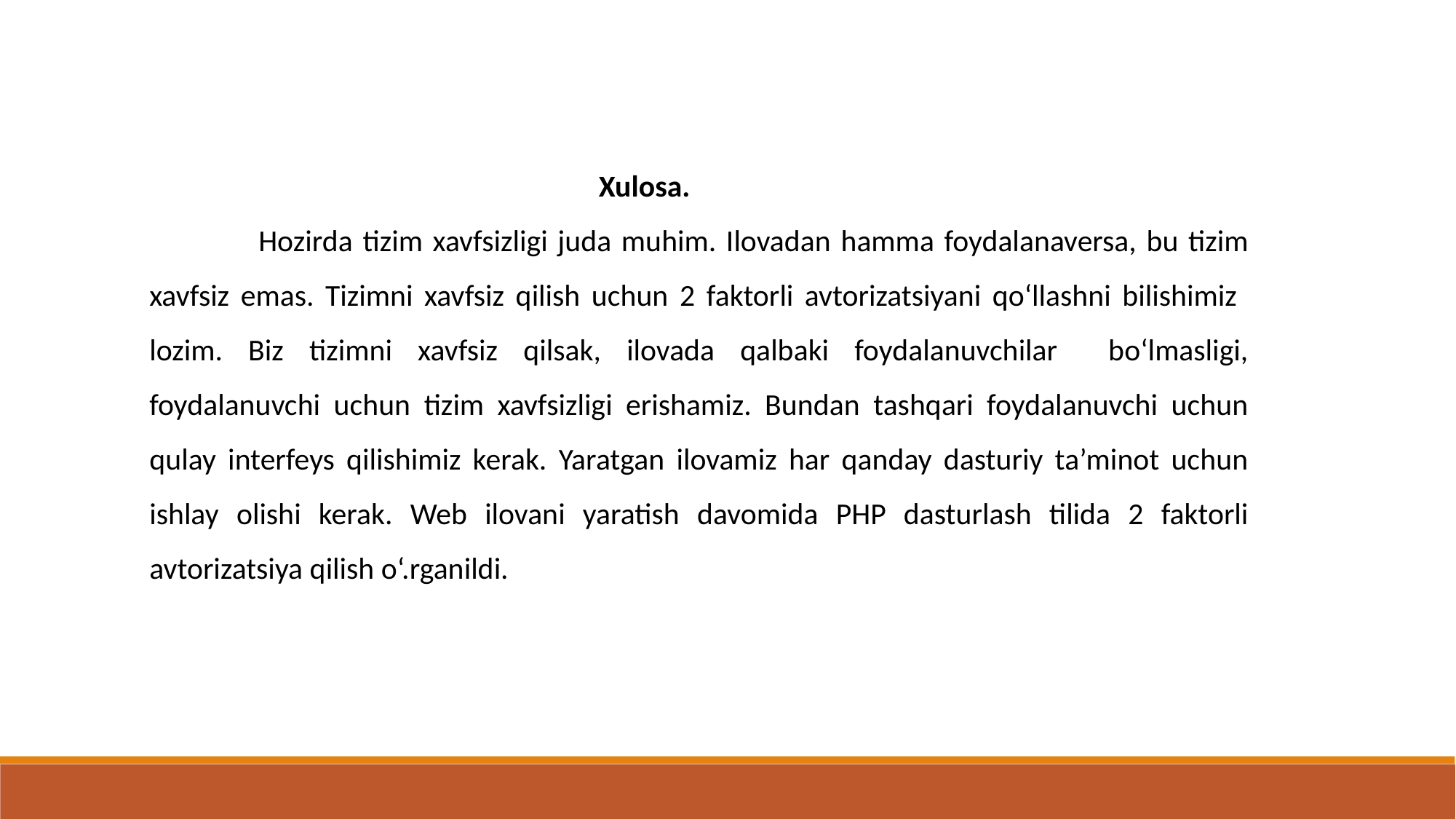

Xulosa.
	Hozirda tizim xavfsizligi juda muhim. Ilovadan hamma foydalanaversa, bu tizim xavfsiz emas. Tizimni xavfsiz qilish uchun 2 faktorli avtorizatsiyani qo‘llashni bilishimiz  lozim. Biz tizimni xavfsiz qilsak, ilovada qalbaki foydalanuvchilar  bo‘lmasligi, foydalanuvchi uchun tizim xavfsizligi erishamiz. Bundan tashqari foydalanuvchi uchun qulay interfeys qilishimiz kerak. Yaratgan ilovamiz har qanday dasturiy ta’minot uchun ishlay olishi kerak. Web ilovani yaratish davomida PHP dasturlash tilida 2 faktorli avtorizatsiya qilish o‘.rganildi.